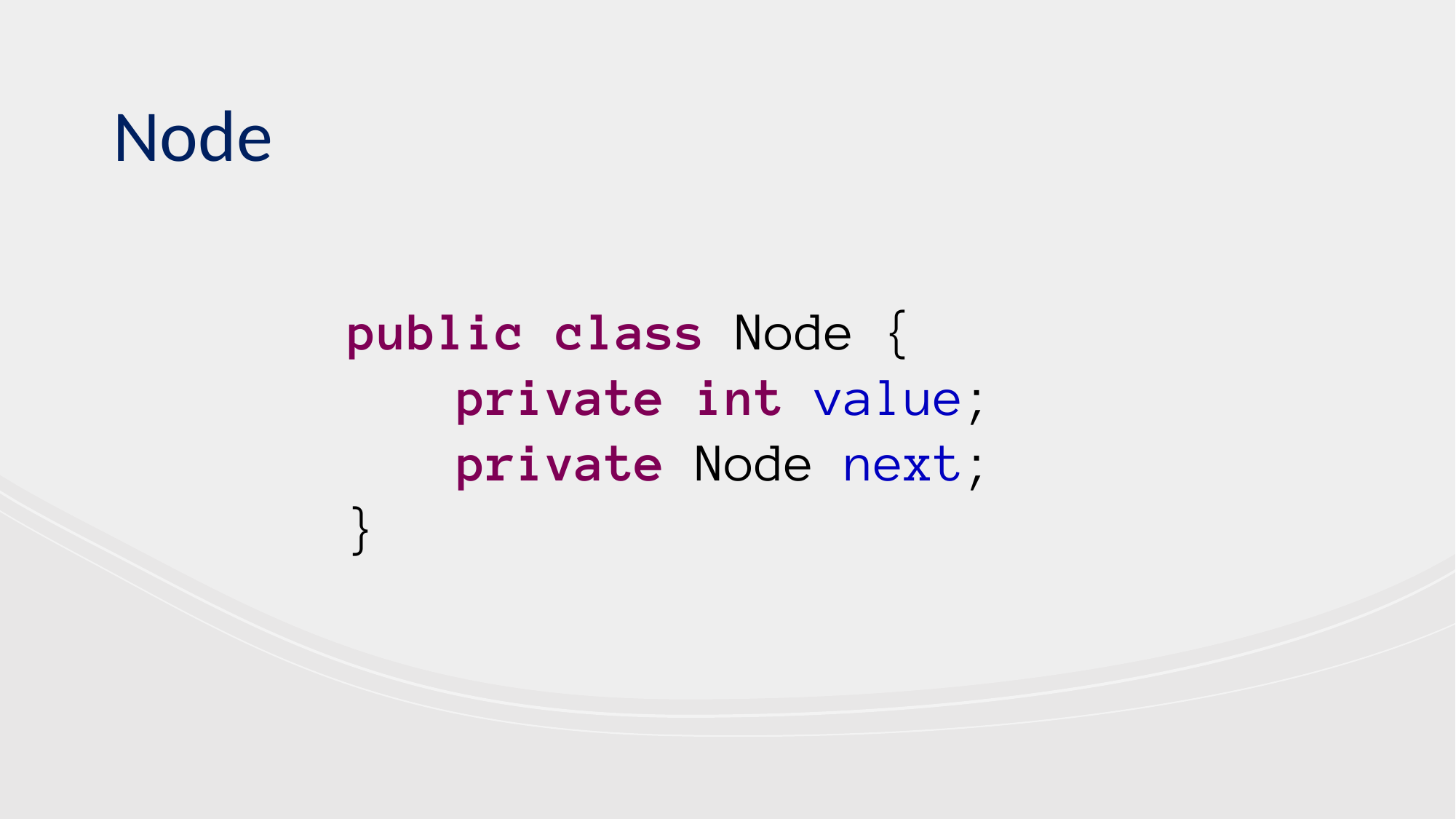

Node
public class Node {
	private int value;
	private Node next;
}